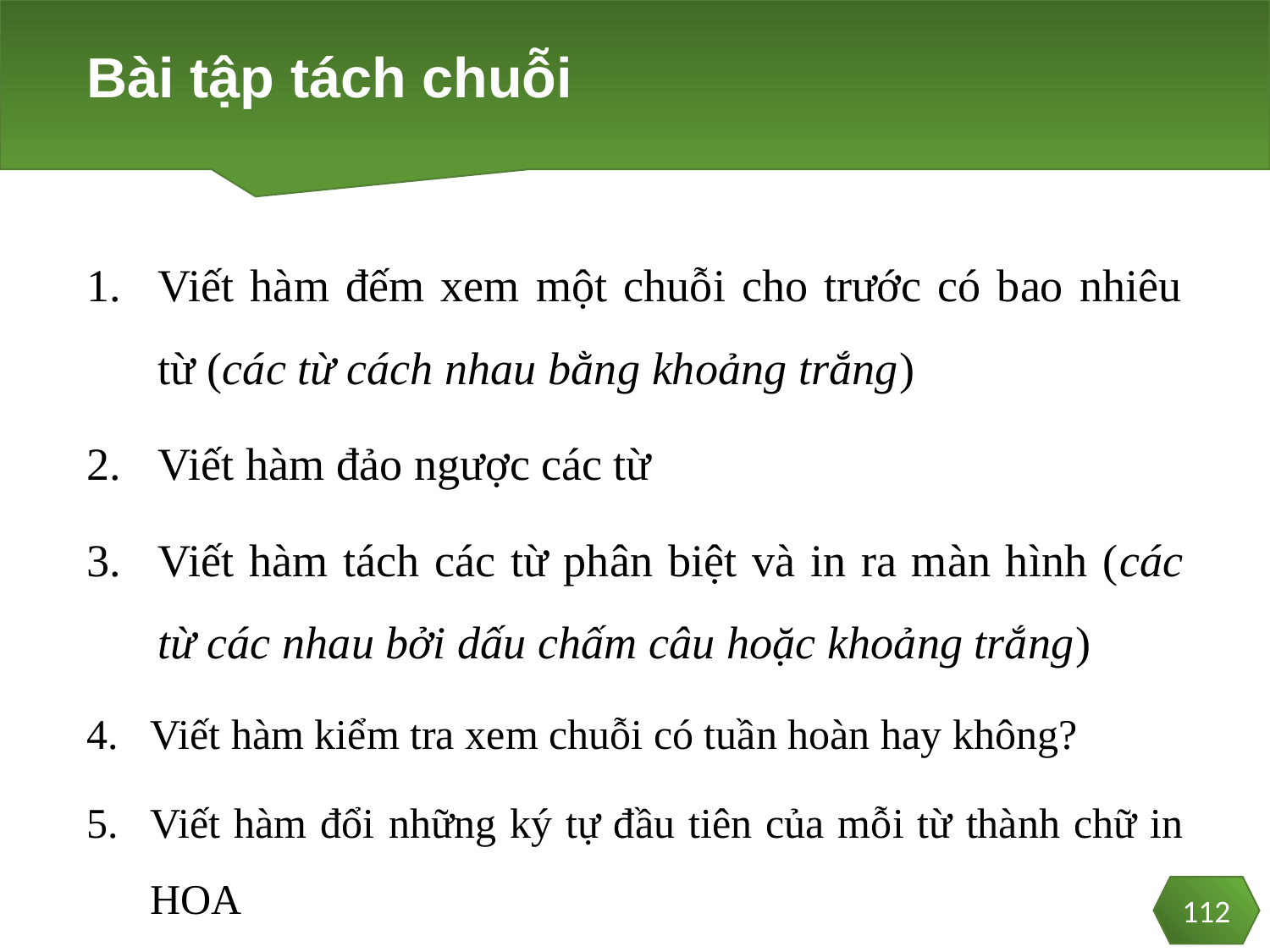

# Bài tập tách chuỗi
Viết hàm đếm xem một chuỗi cho trước có bao nhiêu từ (các từ cách nhau bằng khoảng trắng)
Viết hàm đảo ngược các từ
Viết hàm tách các từ phân biệt và in ra màn hình (các từ các nhau bởi dấu chấm câu hoặc khoảng trắng)
Viết hàm kiểm tra xem chuỗi có tuần hoàn hay không?
Viết hàm đổi những ký tự đầu tiên của mỗi từ thành chữ in HOA